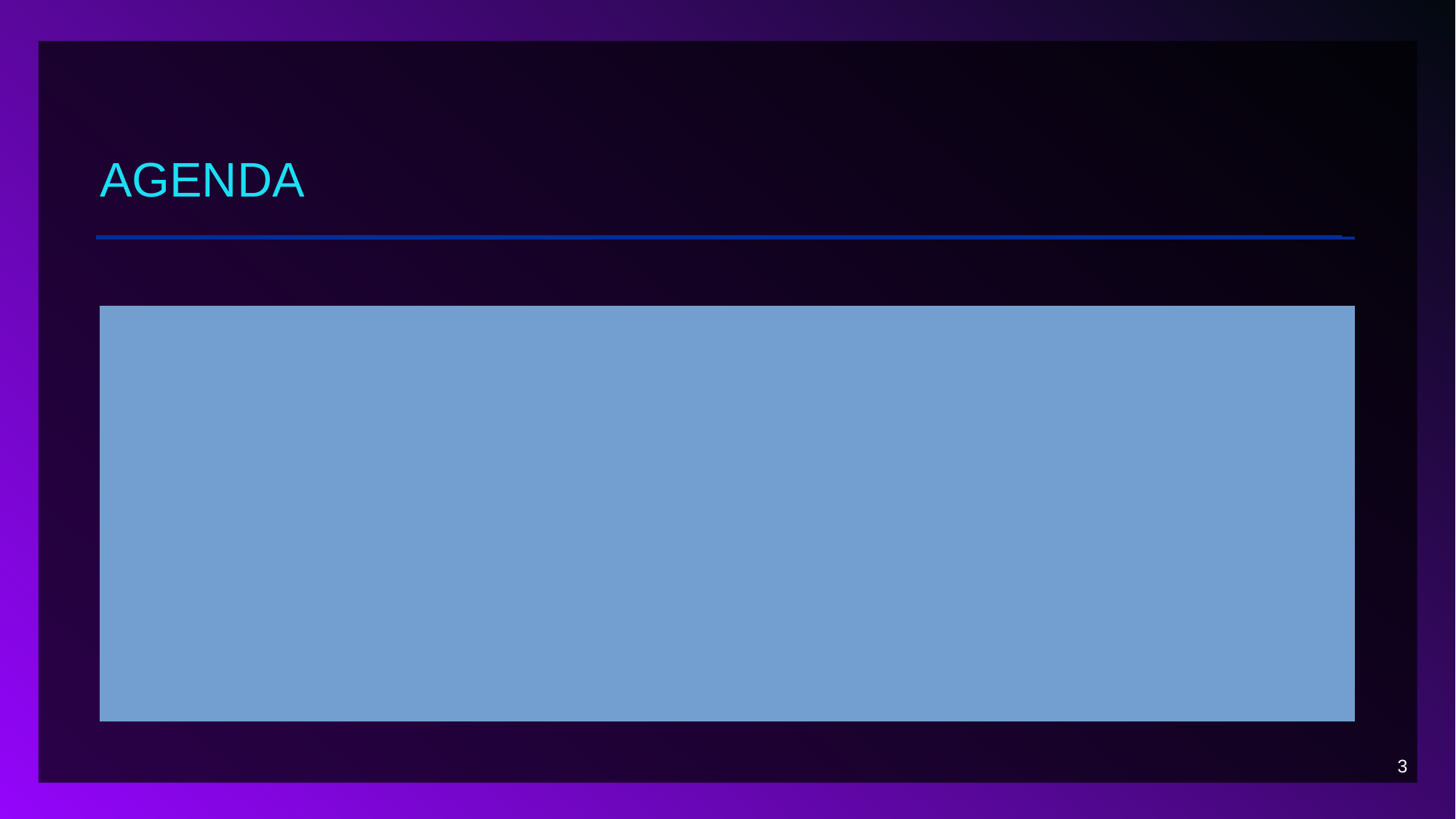

# Agenda
Project 6: Exploring AWS Identity and Access Management (IAM)
Project 7: Introducing Amazon Elastic File System (Amazon EFS)
Project 8: Creating an Amazon RDS Database
The Problems we faced in the project
3